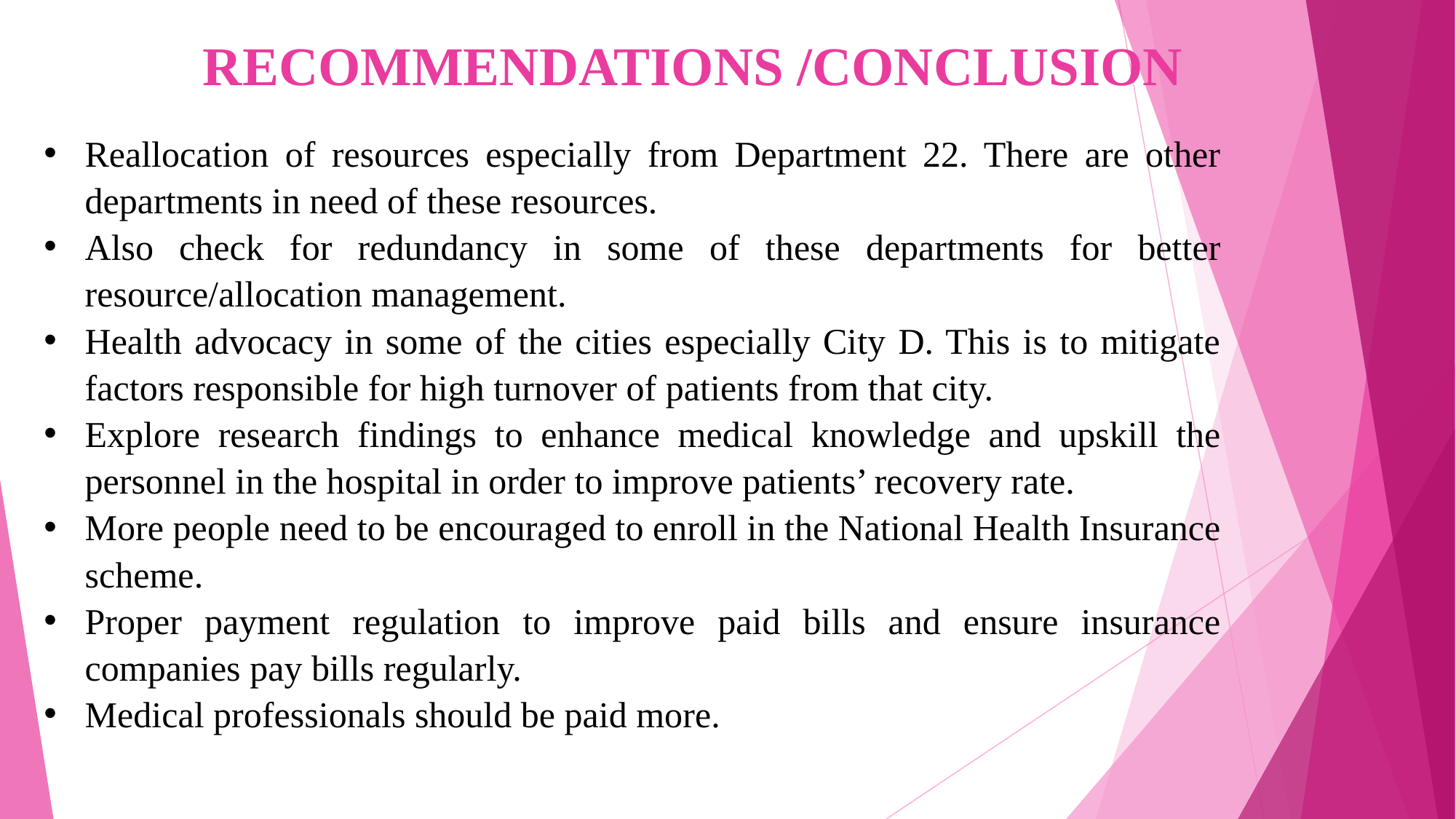

RECOMMENDATIONS /CONCLUSION
Reallocation of resources especially from Department 22. There are other departments in need of these resources.
Also check for redundancy in some of these departments for better resource/allocation management.
Health advocacy in some of the cities especially City D. This is to mitigate factors responsible for high turnover of patients from that city.
Explore research findings to enhance medical knowledge and upskill the personnel in the hospital in order to improve patients’ recovery rate.
More people need to be encouraged to enroll in the National Health Insurance scheme.
Proper payment regulation to improve paid bills and ensure insurance companies pay bills regularly.
Medical professionals should be paid more.